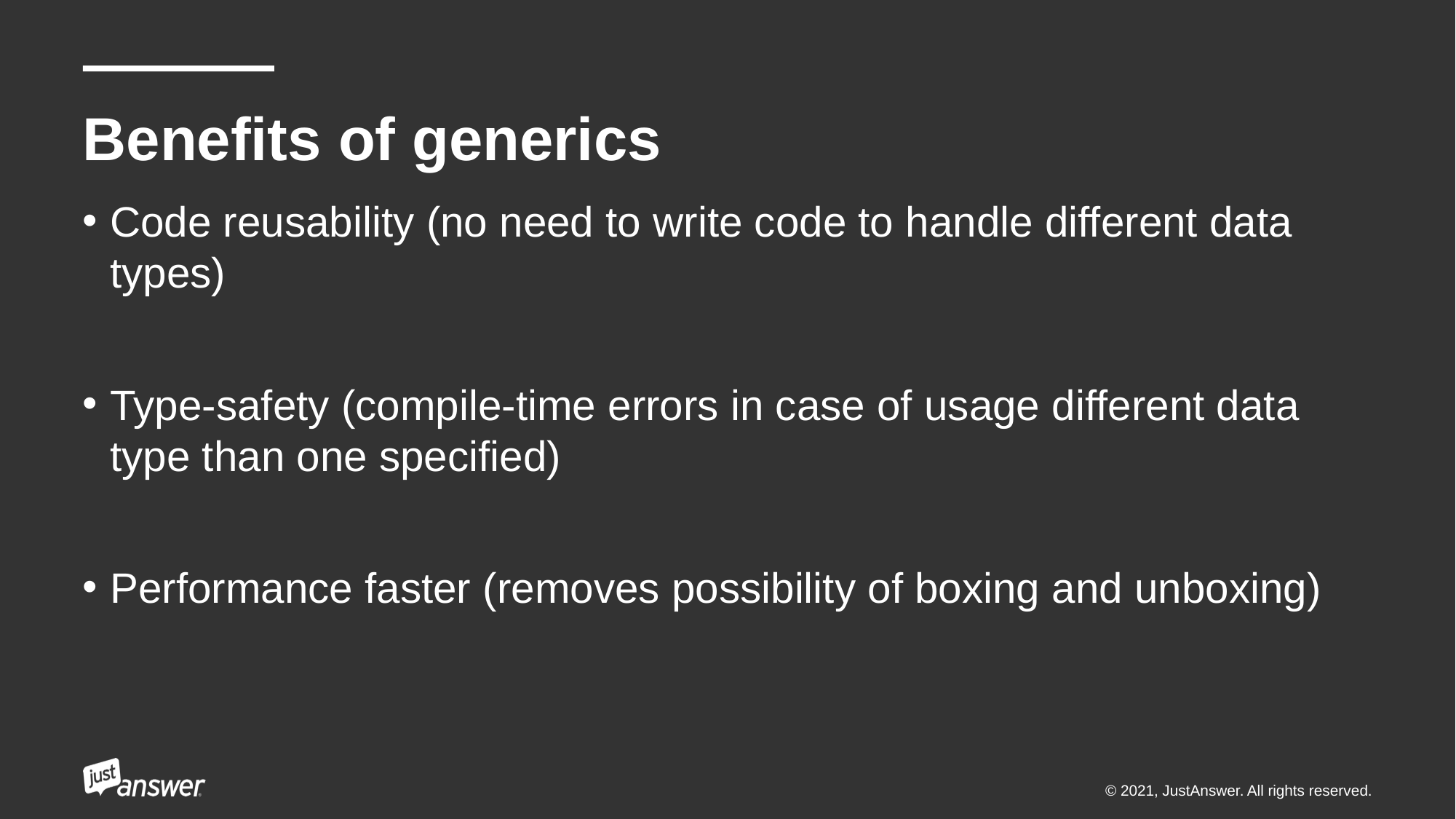

# Benefits of generics
Code reusability (no need to write code to handle different data types)

Type-safety (compile-time errors in case of usage different data type than one specified)

Performance faster (removes possibility of boxing and unboxing)